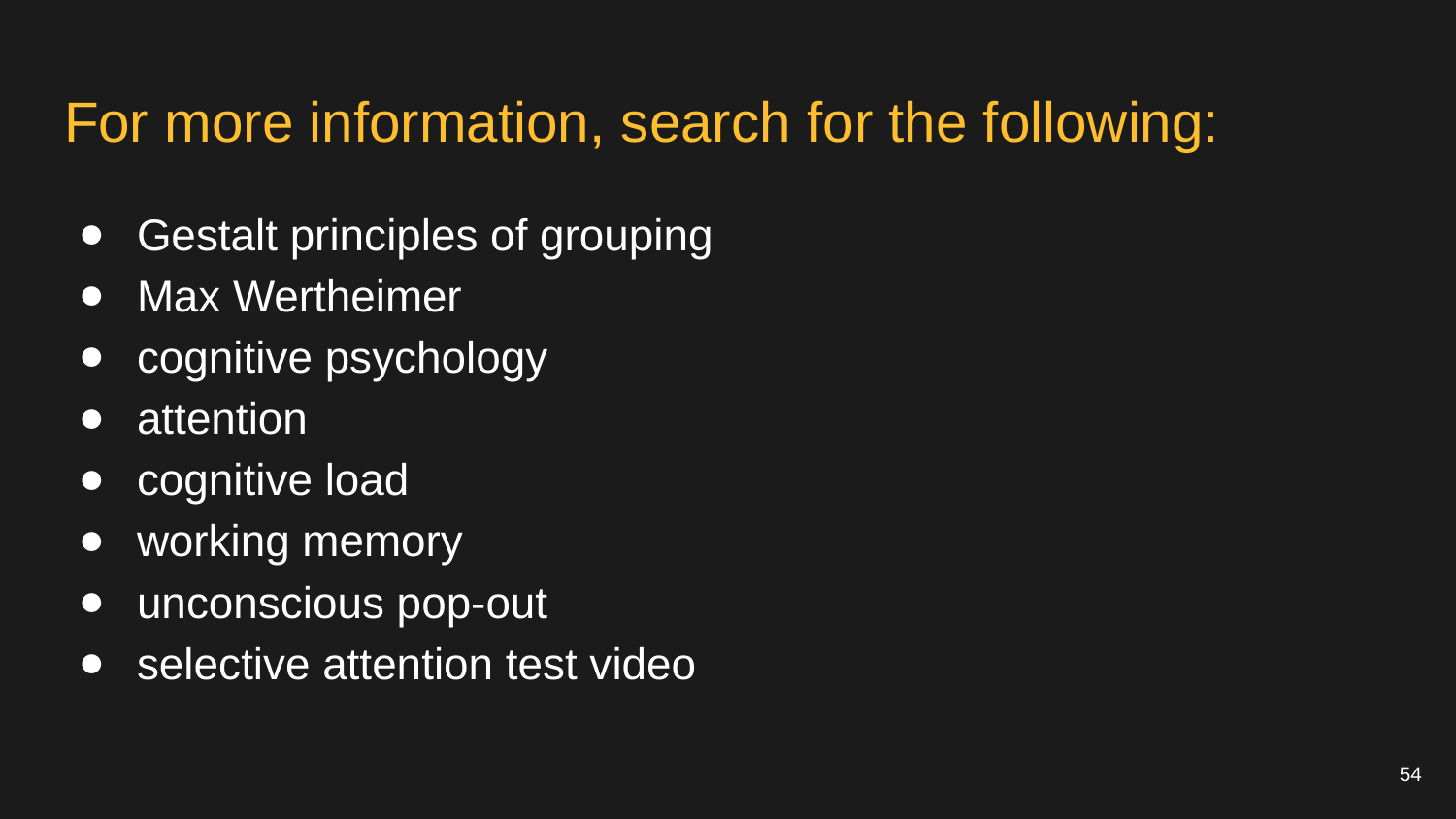

# For more information, search for the following:
Gestalt principles of grouping
Max Wertheimer
cognitive psychology
attention
cognitive load
working memory
unconscious pop-out
selective attention test video
54